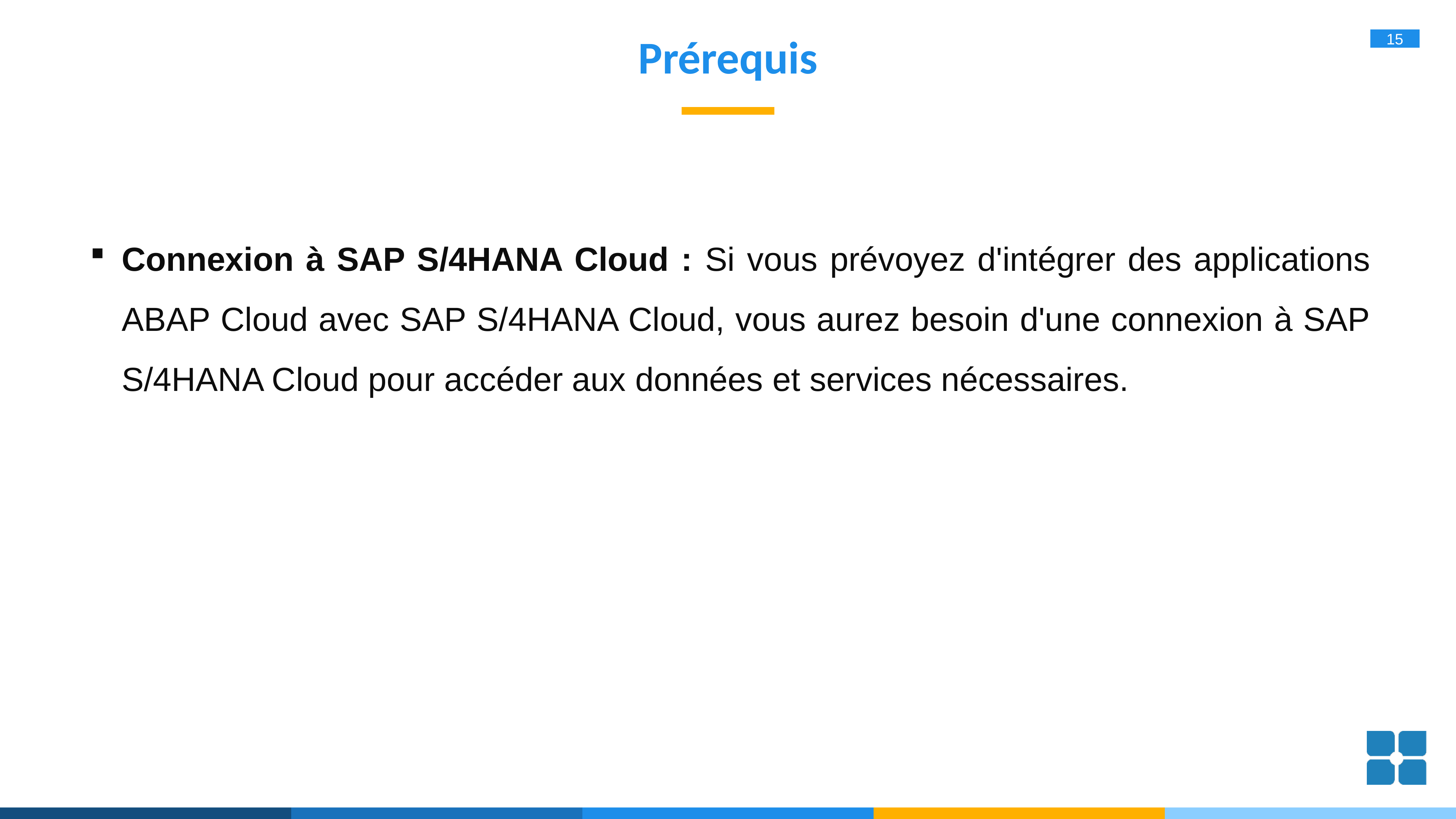

# Prérequis
Connexion à SAP S/4HANA Cloud : Si vous prévoyez d'intégrer des applications ABAP Cloud avec SAP S/4HANA Cloud, vous aurez besoin d'une connexion à SAP S/4HANA Cloud pour accéder aux données et services nécessaires.